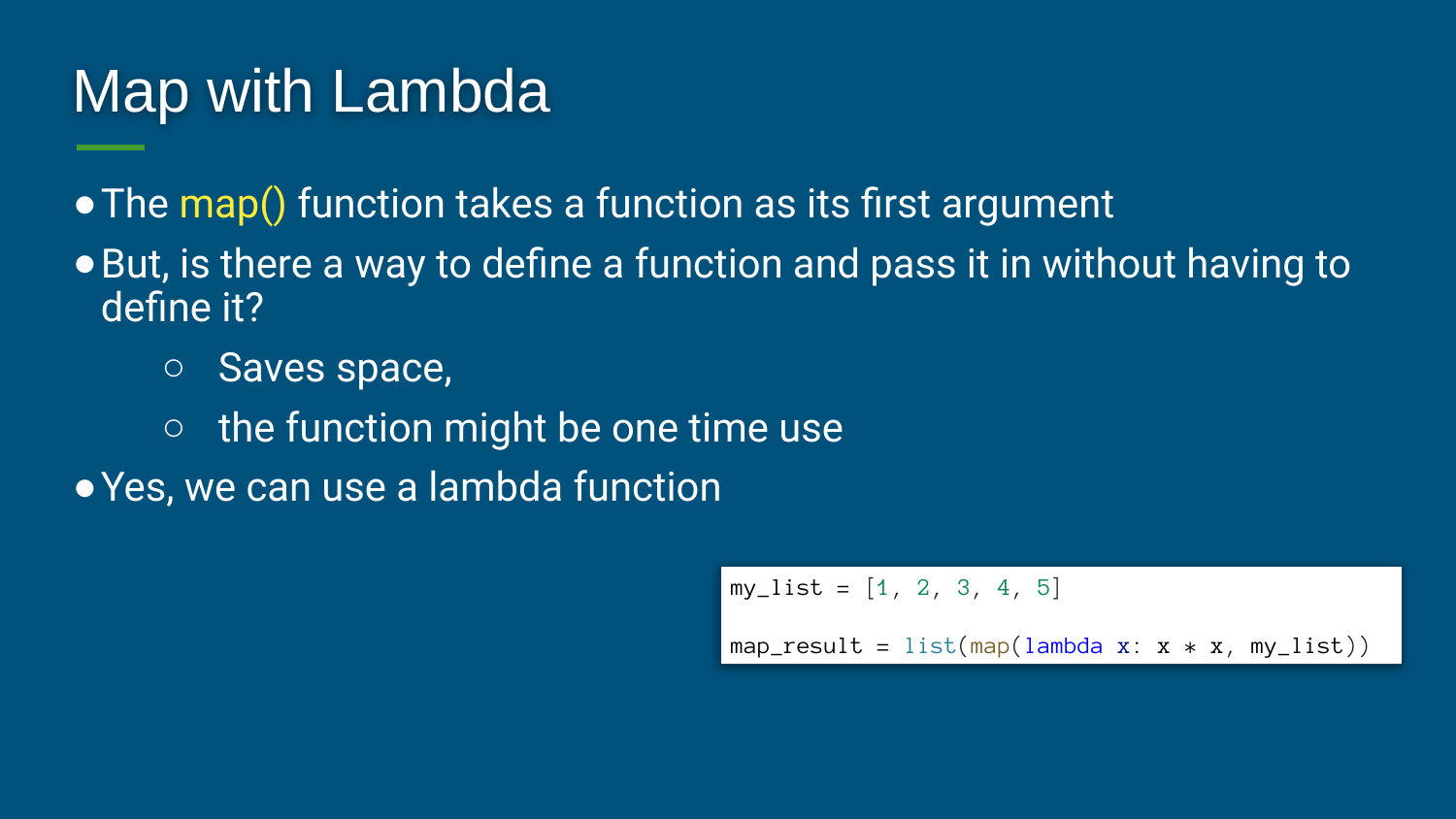

# Map with Lambda
The map() function takes a function as its first argument
But, is there a way to define a function and pass it in without having to define it?
Saves space,
the function might be one time use
Yes, we can use a lambda function
my_list = [1, 2, 3, 4, 5]

map_result = list(map(lambda x: x * x, my_list))